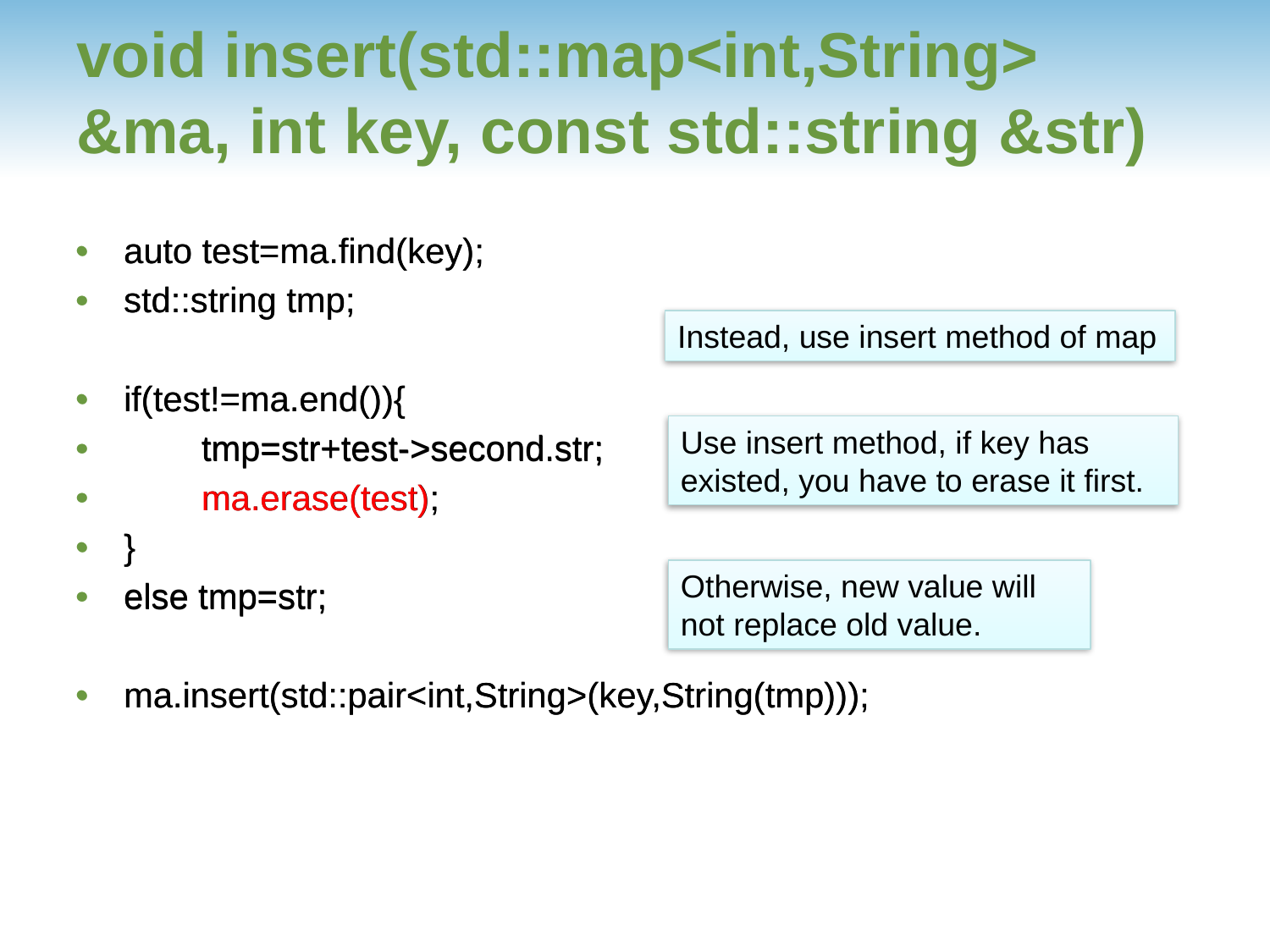

# void insert(std::map<int,String> &ma, int key, const std::string &str)
auto test=ma.find(key);
std::string tmp;

if(test!=ma.end()){
        tmp=str+test->second.str;
        ma.erase(test);
}
else tmp=str;

ma.insert(std::pair<int,String>(key,String(tmp)));
auto test=ma.find(key);
std::string tmp;

if(test!=ma.end()){
        tmp=str+test->second.str;
        ma.erase(test);
}
else tmp=str;

ma.insert(std::pair<int,String>(key,String(tmp)));
Instead, use insert method of map
Use insert method, if key has existed, you have to erase it first.
Otherwise, new value will not replace old value.